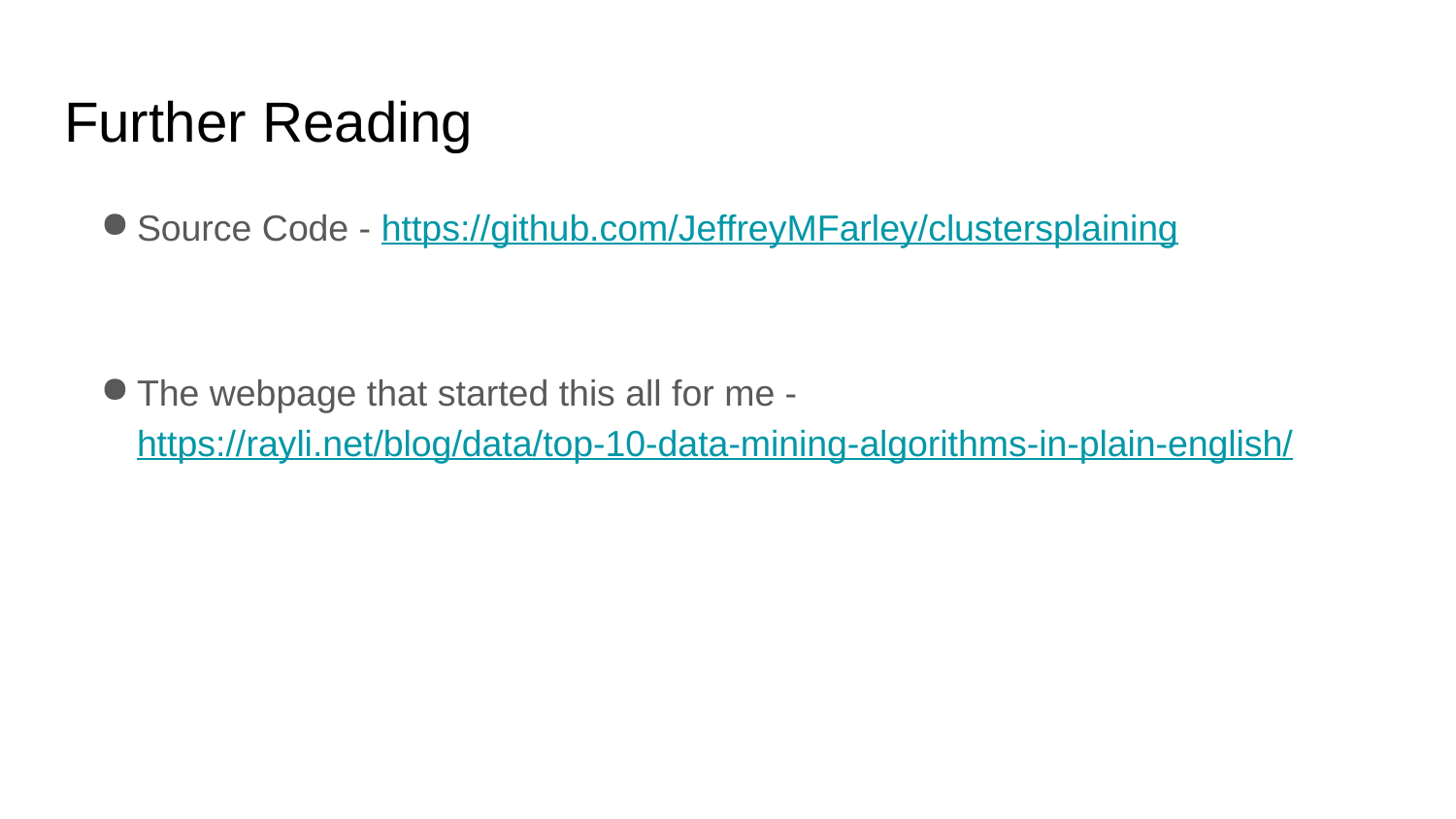

# Further Reading
Source Code - https://github.com/JeffreyMFarley/clustersplaining

The webpage that started this all for me - https://rayli.net/blog/data/top-10-data-mining-algorithms-in-plain-english/